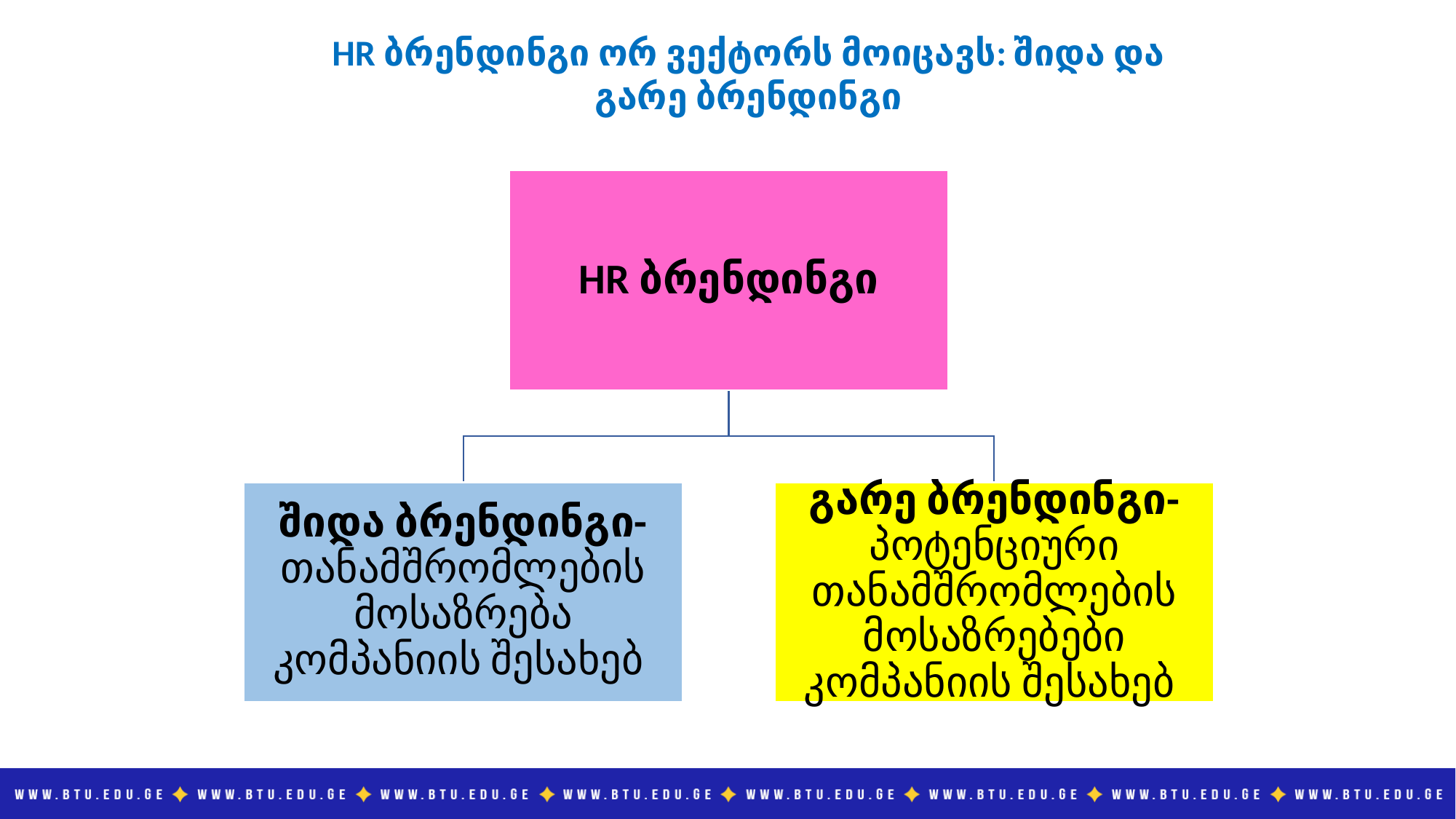

HR ბრენდინგი ორ ვექტორს მოიცავს: შიდა და გარე ბრენდინგი
HR ბრენდინგი
შიდა ბრენდინგი-თანამშრომლების მოსაზრება კომპანიის შესახებ
გარე ბრენდინგი-პოტენციური თანამშრომლების მოსაზრებები კომპანიის შესახებ